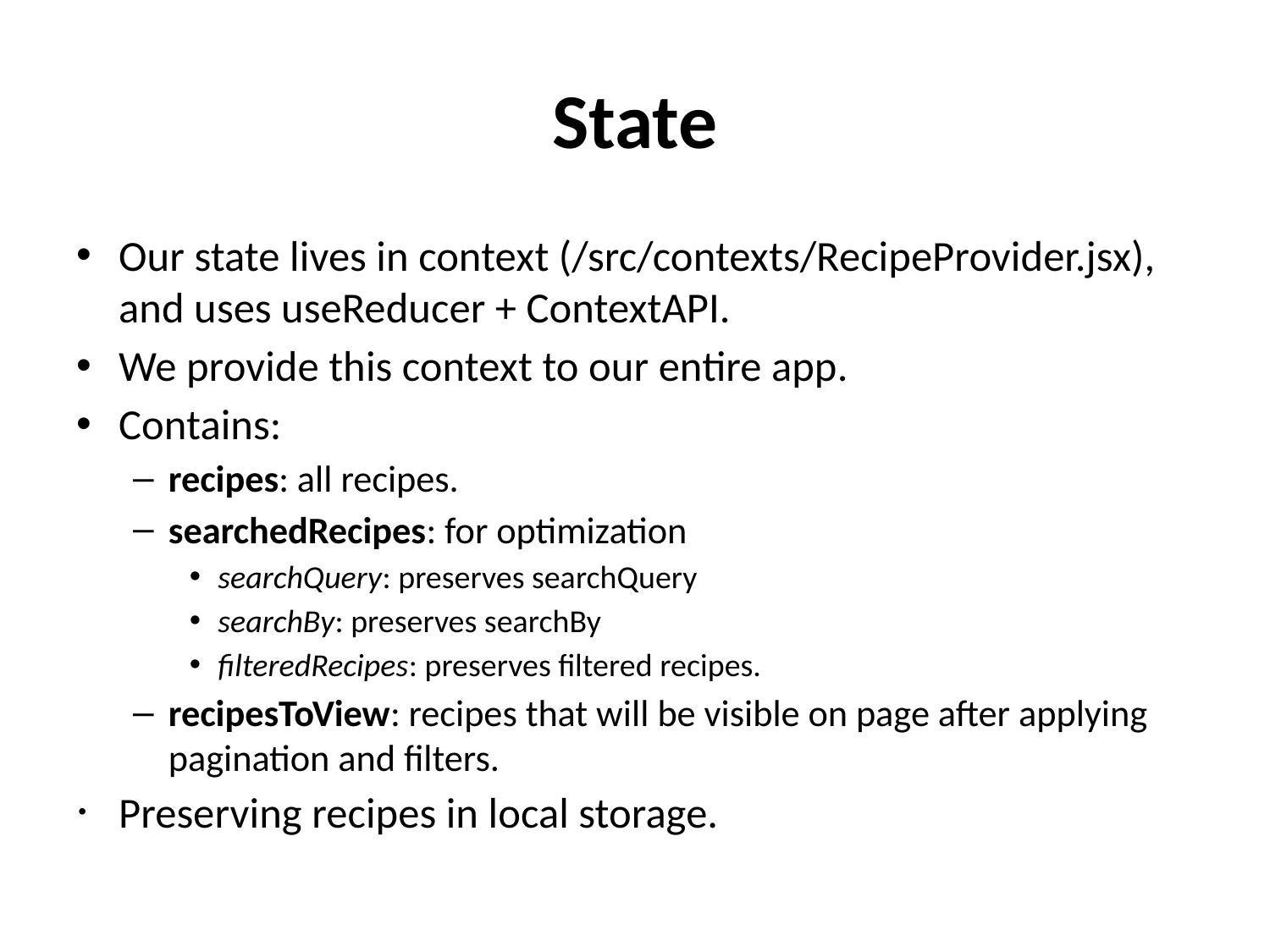

# State
Our state lives in context (/src/contexts/RecipeProvider.jsx), and uses useReducer + ContextAPI.
We provide this context to our entire app.
Contains:
recipes: all recipes.
searchedRecipes: for optimization
searchQuery: preserves searchQuery
searchBy: preserves searchBy
filteredRecipes: preserves filtered recipes.
recipesToView: recipes that will be visible on page after applying pagination and filters.
Preserving recipes in local storage.